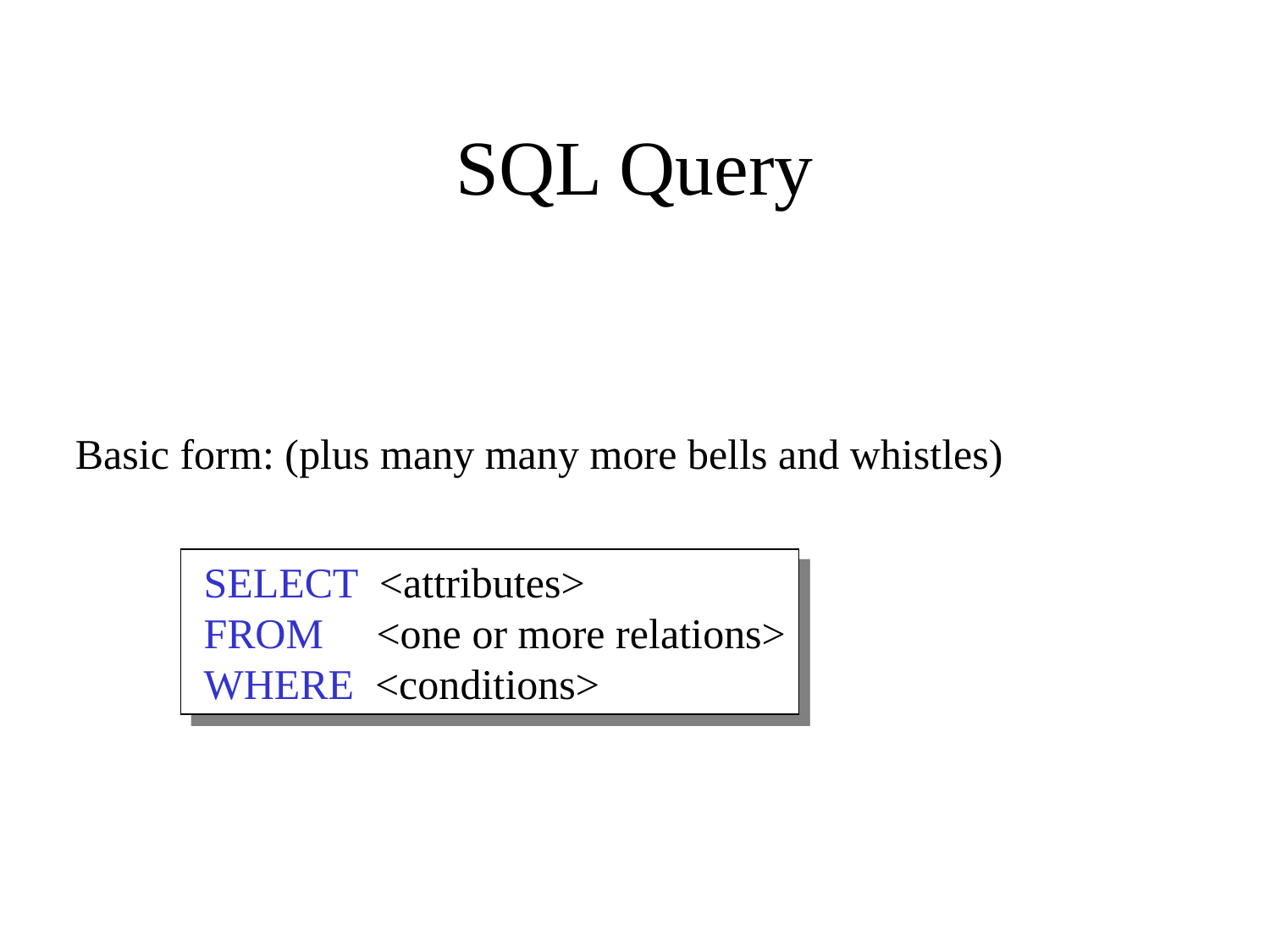

# SQL Query

Basic form: (plus many many more bells and whistles)

 SELECT  <attributes>
 FROM     <one or more relations>
 WHERE  <conditions>